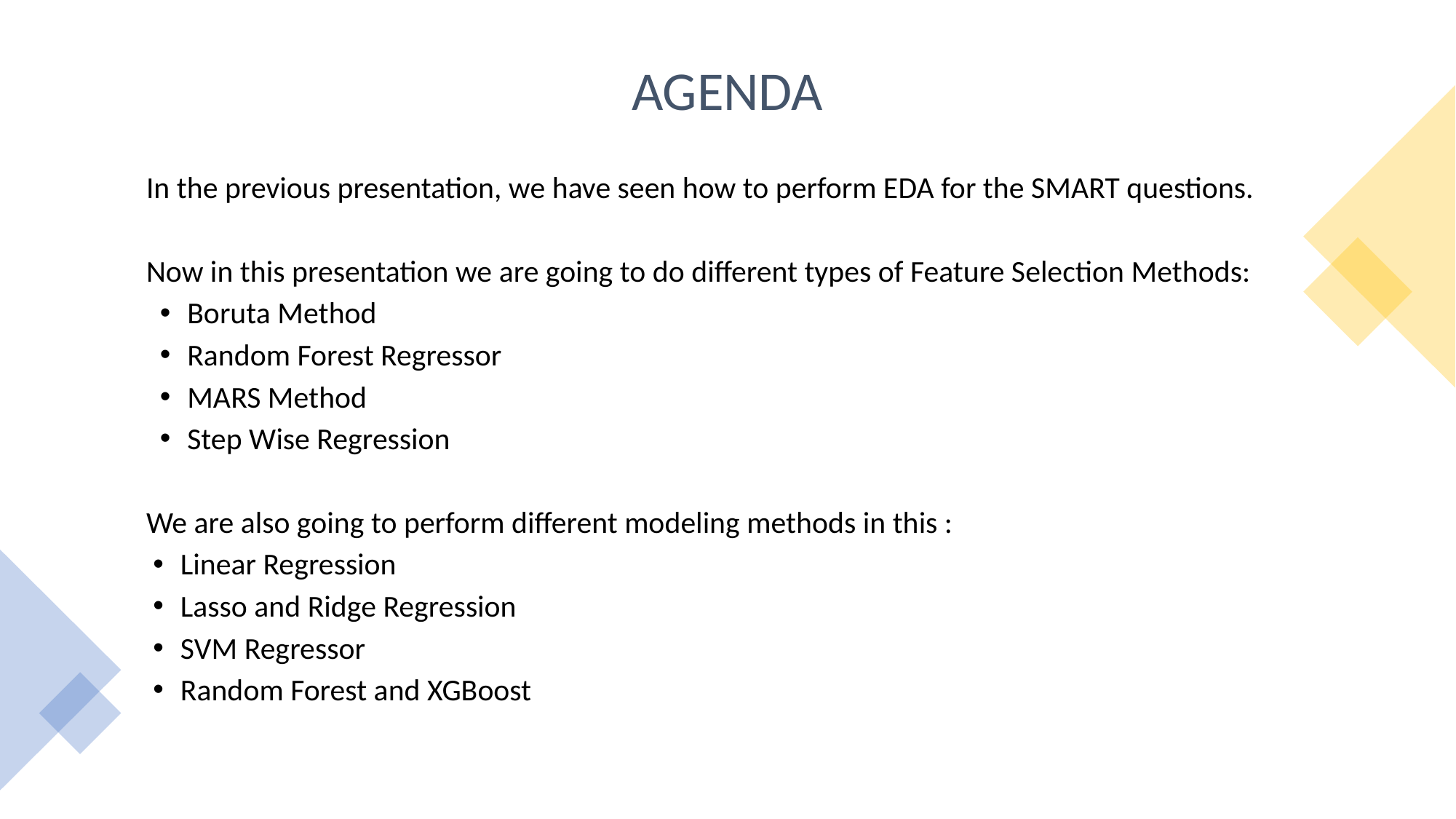

AGENDA

In the previous presentation, we have seen how to perform EDA for the SMART questions.

Now in this presentation we are going to do different types of Feature Selection Methods:
Boruta Method
Random Forest Regressor
MARS Method
Step Wise Regression

We are also going to perform different modeling methods in this :
Linear Regression
Lasso and Ridge Regression
SVM Regressor
Random Forest and XGBoost